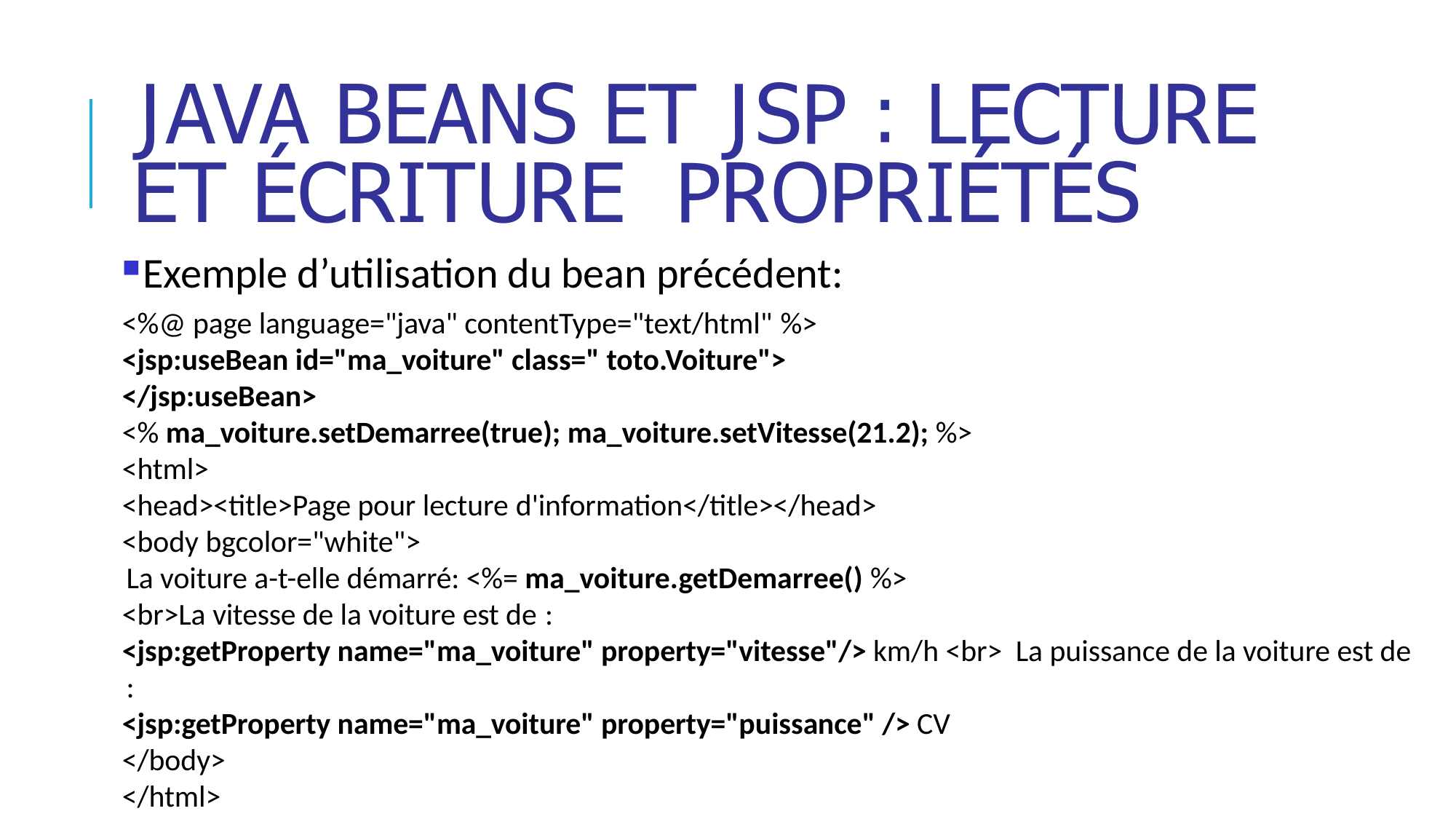

# Java Beans et JSP : lecture et écriture  propriétés
Exemple d’utilisation du bean précédent:
<%@ page language="java" contentType="text/html" %>
<jsp:useBean id="ma_voiture" class=" toto.Voiture">
</jsp:useBean>
<% ma_voiture.setDemarree(true); ma_voiture.setVitesse(21.2); %>
<html>
<head><title>Page pour lecture d'information</title></head>
<body bgcolor="white">
La voiture a-t-elle démarré: <%= ma_voiture.getDemarree() %>
<br>La vitesse de la voiture est de :
<jsp:getProperty name="ma_voiture" property="vitesse"/> km/h <br>  La puissance de la voiture est de :
<jsp:getProperty name="ma_voiture" property="puissance" /> CV
</body>
</html>